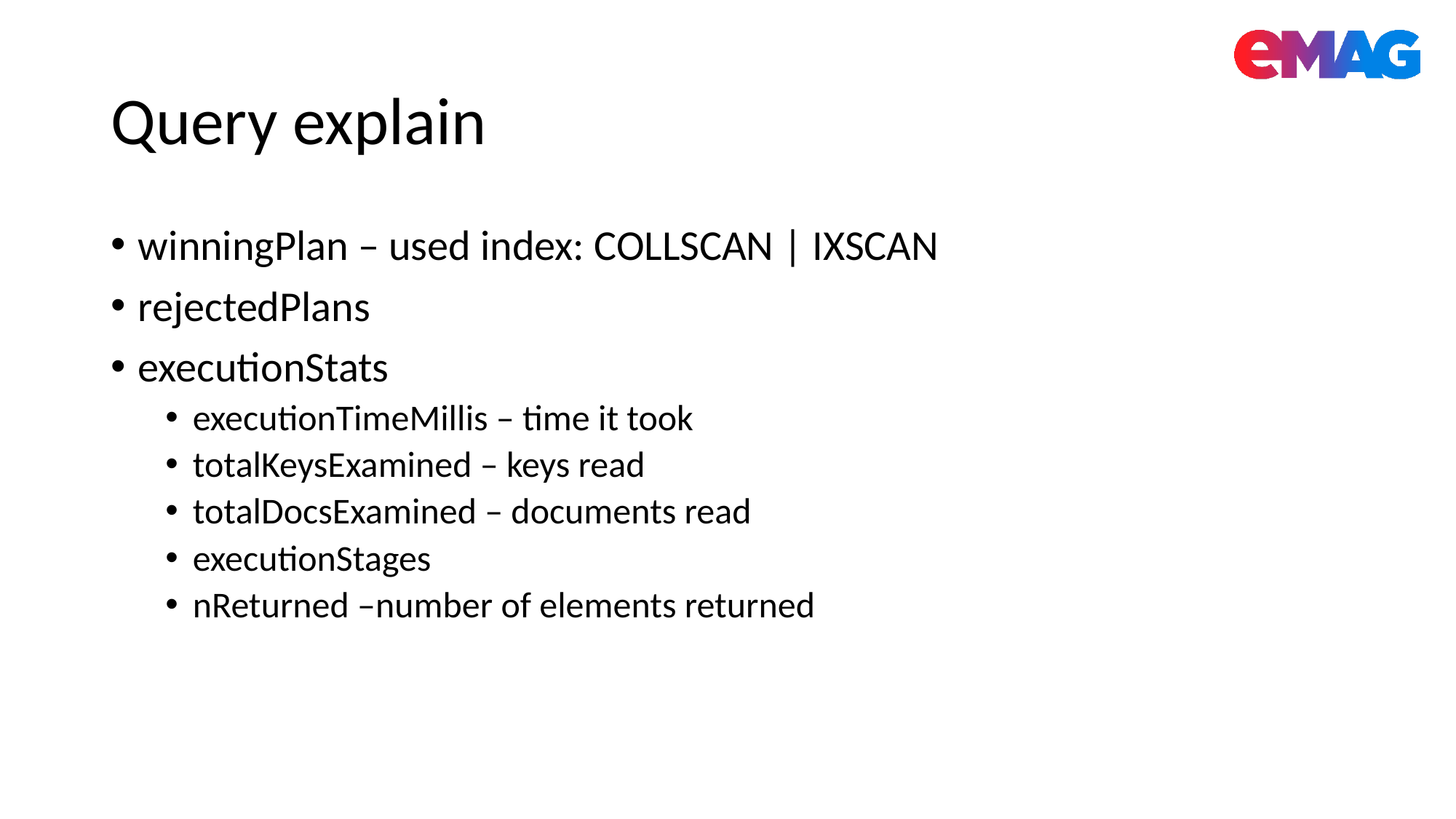

# Query explain
winningPlan – used index: COLLSCAN | IXSCAN
rejectedPlans
executionStats
executionTimeMillis – time it took
totalKeysExamined – keys read
totalDocsExamined – documents read
executionStages
nReturned –number of elements returned